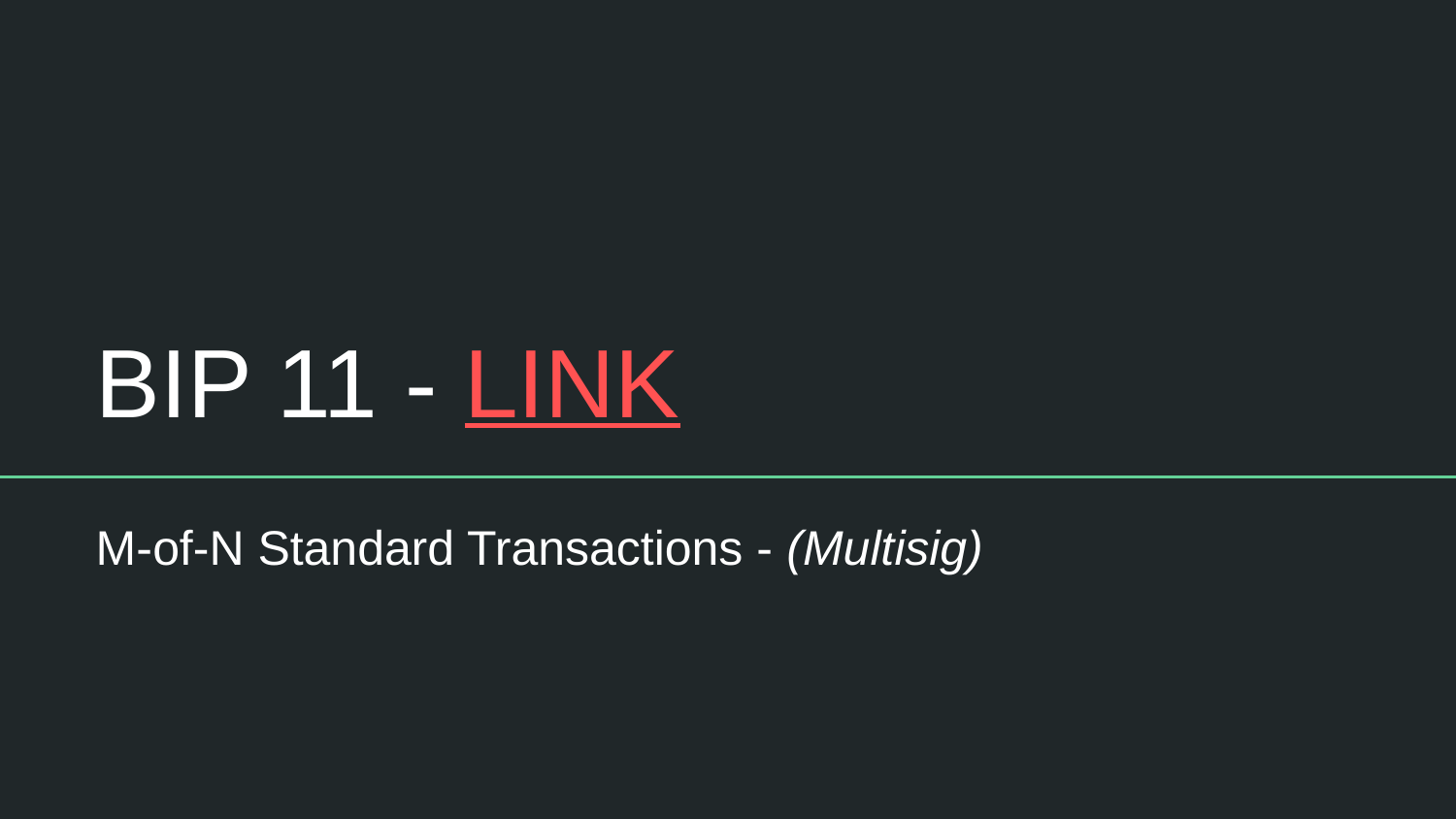

# BIP 11 - LINK
M-of-N Standard Transactions - (Multisig)